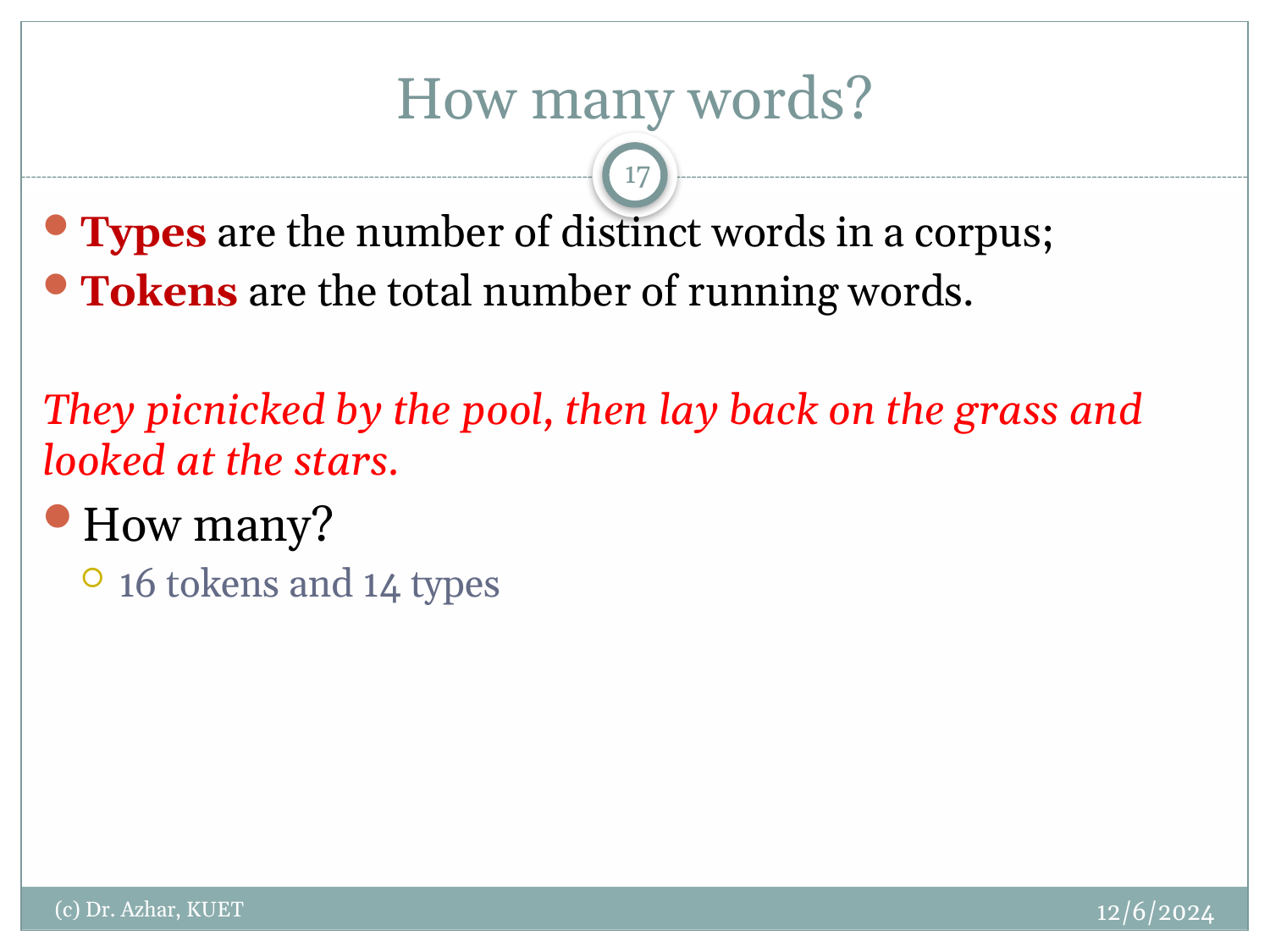

# How many words?
17
Types are the number of distinct words in a corpus;
Tokens are the total number of running words.

They picnicked by the pool, then lay back on the grass and looked at the stars.
How many?
16 tokens and 14 types

12/6/2024
(c) Dr. Azhar, KUET